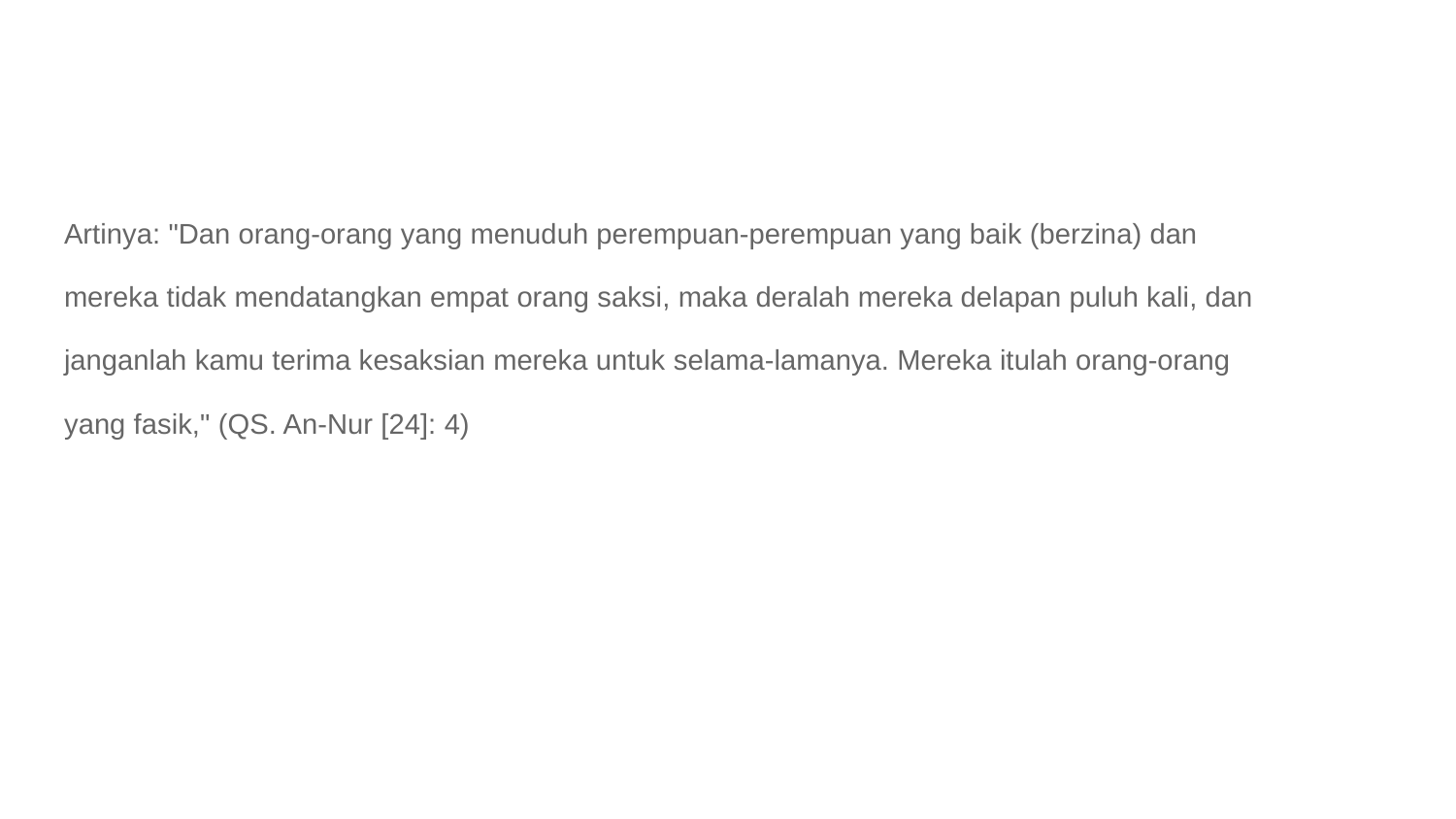

#
Artinya: "Dan orang-orang yang menuduh perempuan-perempuan yang baik (berzina) dan
mereka tidak mendatangkan empat orang saksi, maka deralah mereka delapan puluh kali, dan
janganlah kamu terima kesaksian mereka untuk selama-lamanya. Mereka itulah orang-orang
yang fasik," (QS. An-Nur [24]: 4)